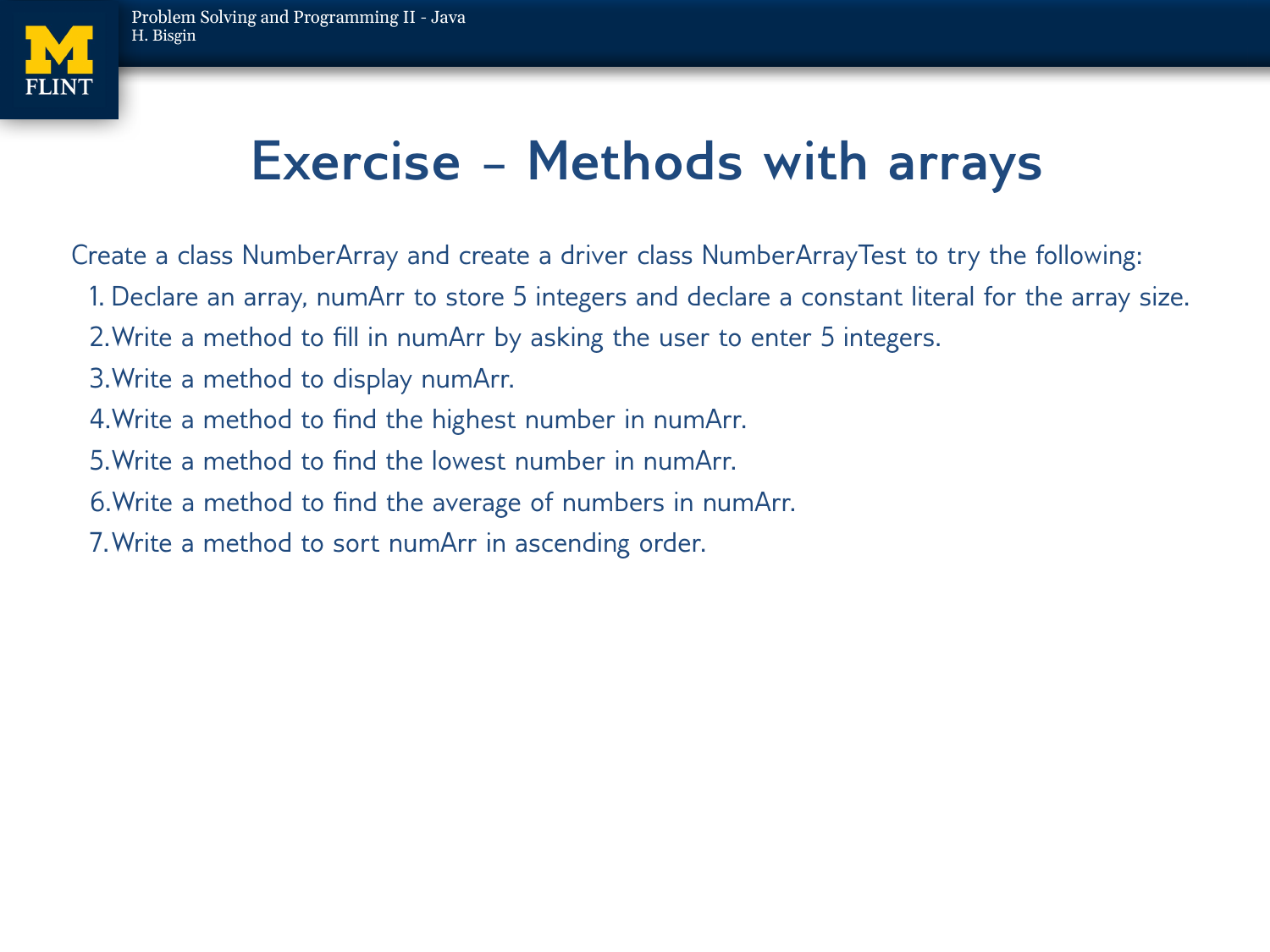

# Exercise – Methods with arrays
Create a class NumberArray and create a driver class NumberArrayTest to try the following:
Declare an array, numArr to store 5 integers and declare a constant literal for the array size.
Write a method to fill in numArr by asking the user to enter 5 integers.
Write a method to display numArr.
Write a method to find the highest number in numArr.
Write a method to find the lowest number in numArr.
Write a method to find the average of numbers in numArr.
Write a method to sort numArr in ascending order.